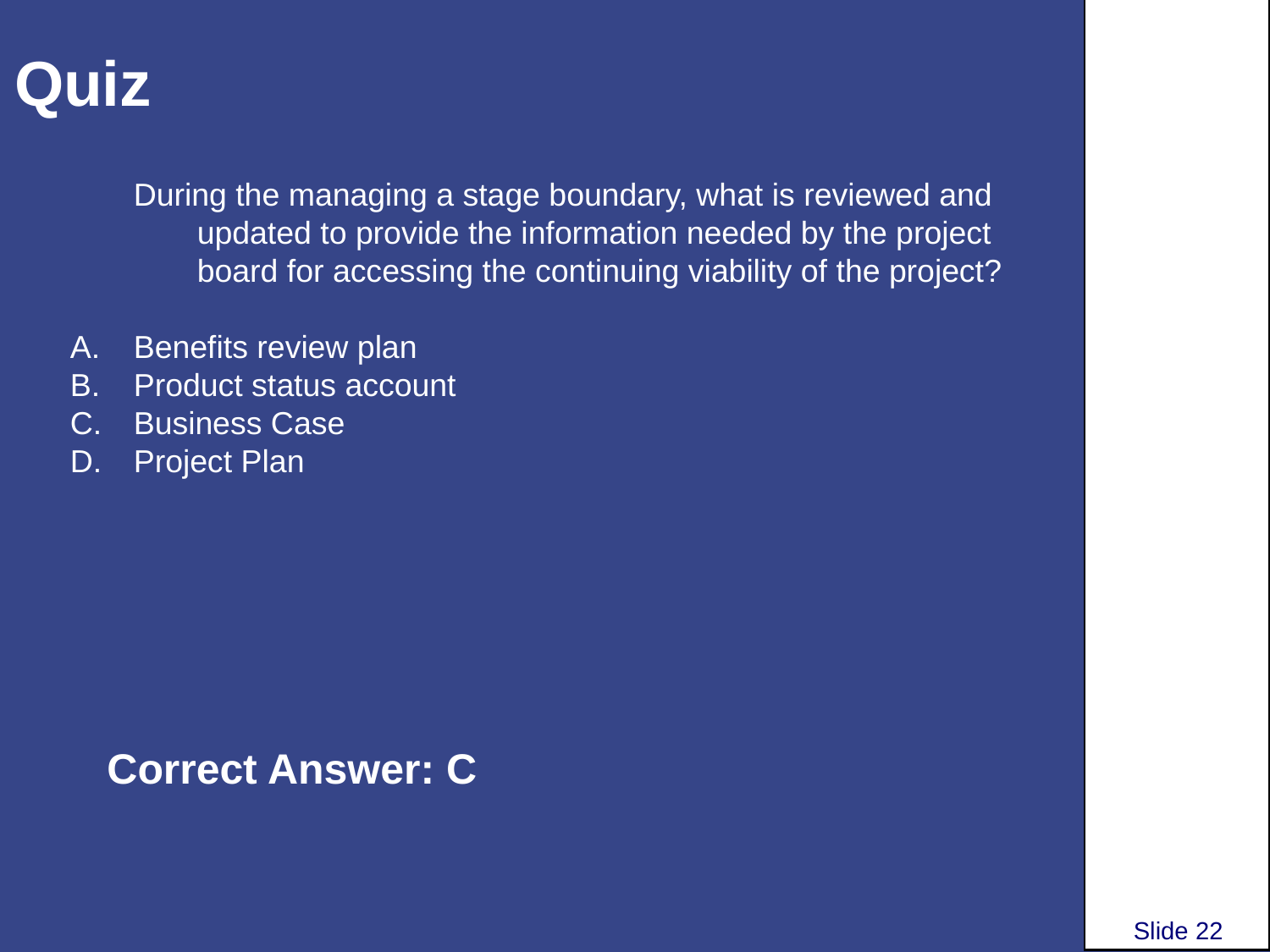

# Quiz
During the managing a stage boundary, what is reviewed and updated to provide the information needed by the project board for accessing the continuing viability of the project?

Benefits review plan
Product status account
Business Case
Project Plan

Correct Answer: C